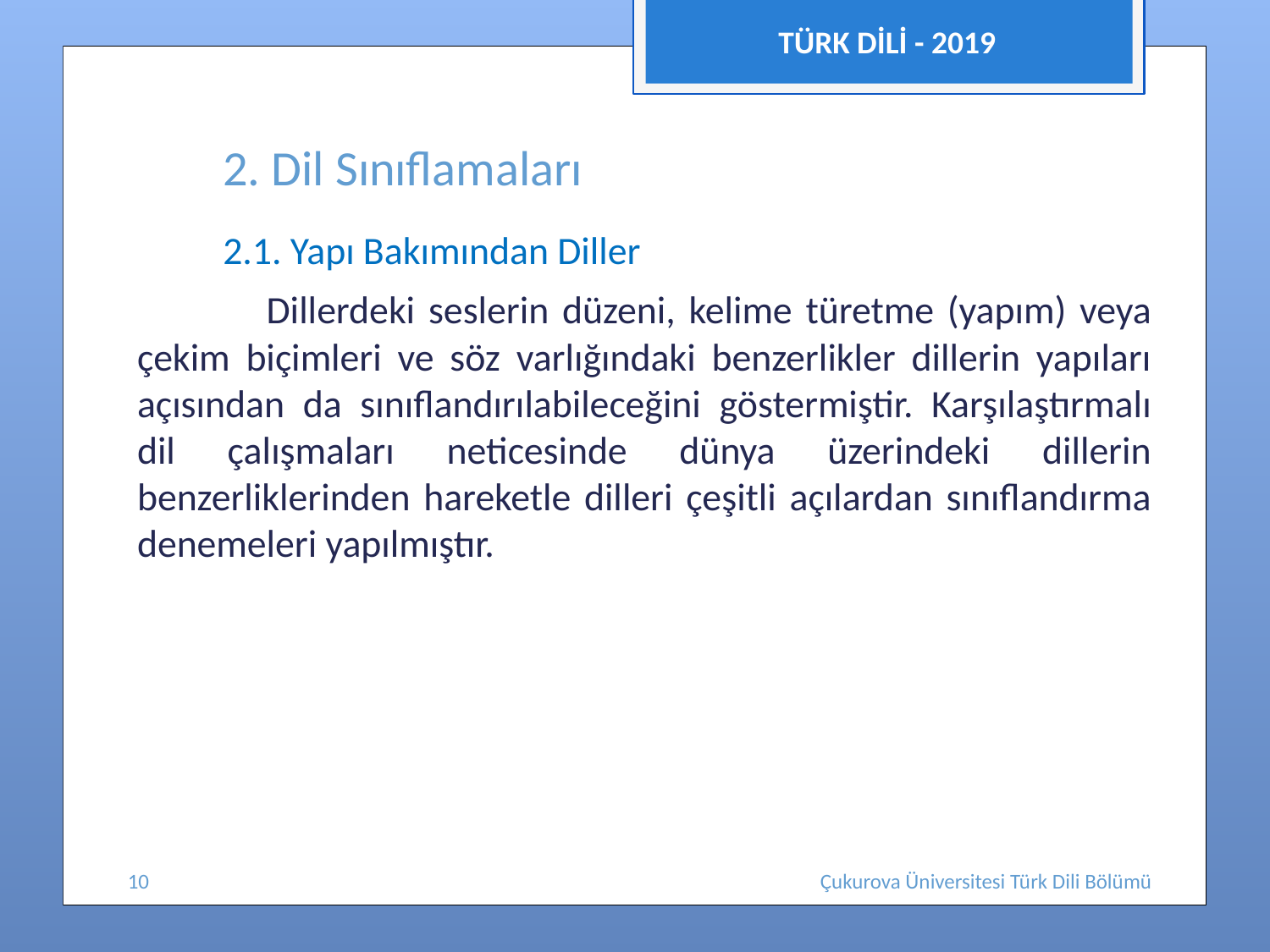

TÜRK DİLİ - 2019
# 2. Dil Sınıflamaları
         2.1. Yapı Bakımından Diller
         Dillerdeki seslerin düzeni, kelime türetme (yapım) veya çekim biçimleri ve söz varlığındaki benzerlikler dillerin yapıları açısından da sınıflandırılabileceğini göstermiştir. Karşılaştırmalı dil çalışmaları neticesinde dünya üzerindeki dillerin benzerliklerinden hareketle dilleri çeşitli açılardan sınıflandırma denemeleri yapılmıştır.
10
Çukurova Üniversitesi Türk Dili Bölümü